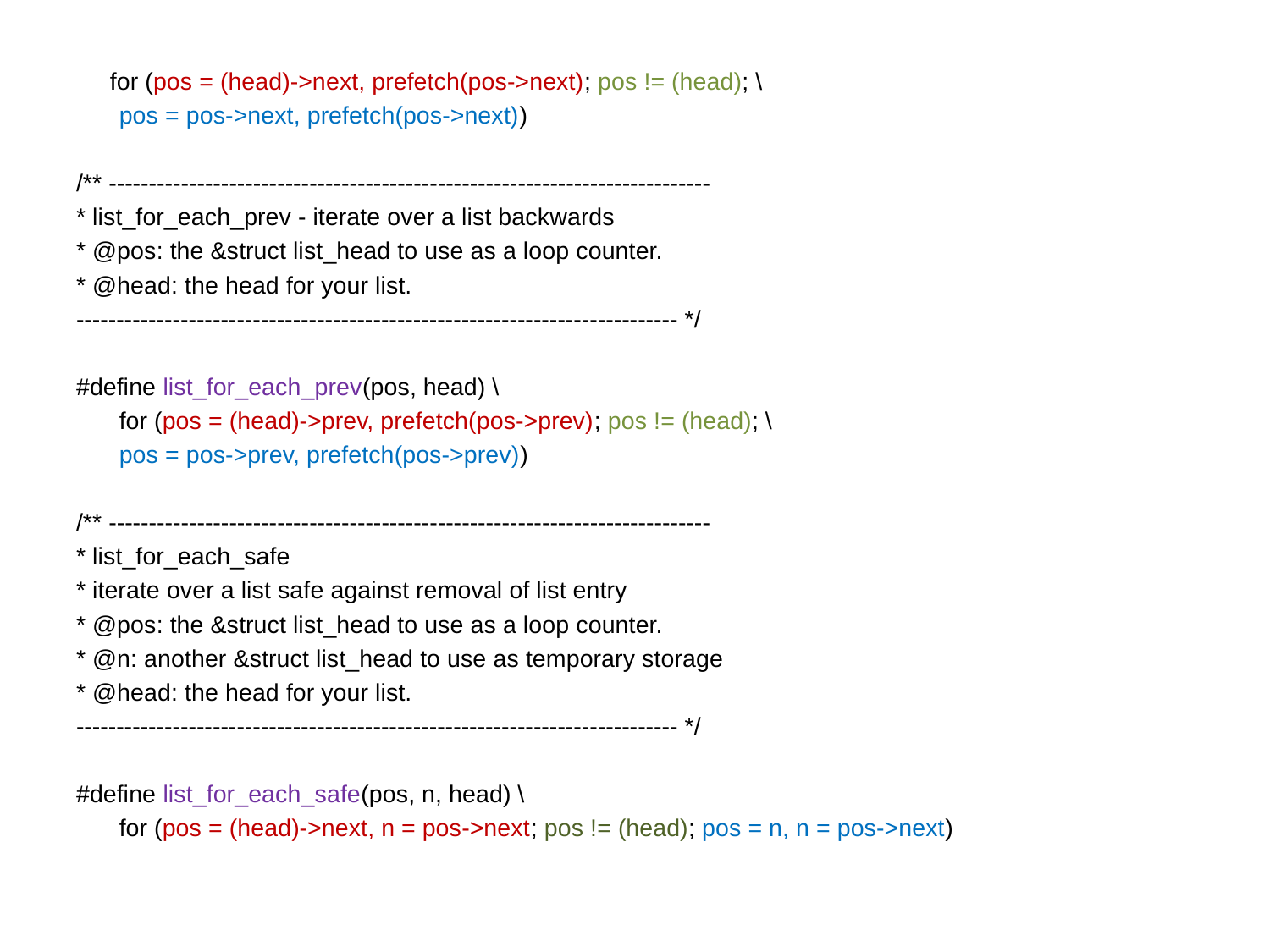

for (pos = (head)->next, prefetch(pos->next); pos != (head); \
	pos = pos->next, prefetch(pos->next))

/** ---------------------------------------------------------------------------
* list_for_each_prev - iterate over a list backwards
* @pos: the &struct list_head to use as a loop counter.
* @head: the head for your list.
--------------------------------------------------------------------------- */

#define list_for_each_prev(pos, head) \
	for (pos = (head)->prev, prefetch(pos->prev); pos != (head); \
	pos = pos->prev, prefetch(pos->prev))

/** ---------------------------------------------------------------------------
* list_for_each_safe
* iterate over a list safe against removal of list entry
* @pos: the &struct list_head to use as a loop counter.
* @n: another &struct list_head to use as temporary storage
* @head: the head for your list.
--------------------------------------------------------------------------- */

#define list_for_each_safe(pos, n, head) \
	for (pos = (head)->next, n = pos->next; pos != (head); pos = n, n = pos->next)